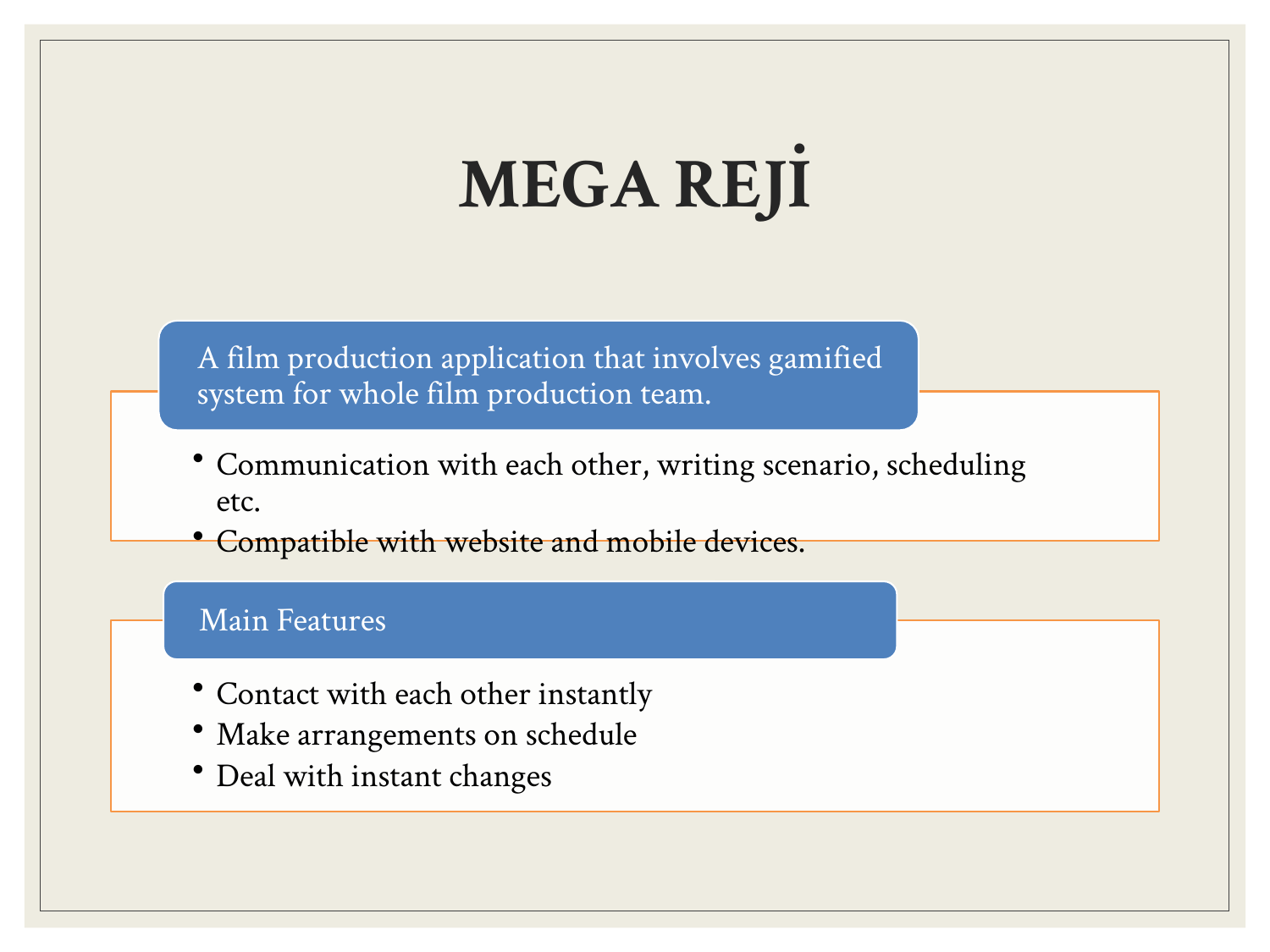

# MEGA REJİ
Communication with each other, writing scenario, scheduling etc.
Compatible with website and mobile devices.
A film production application that involves gamified system for whole film production team.
Contact with each other instantly
Make arrangements on schedule
Deal with instant changes
Main Features